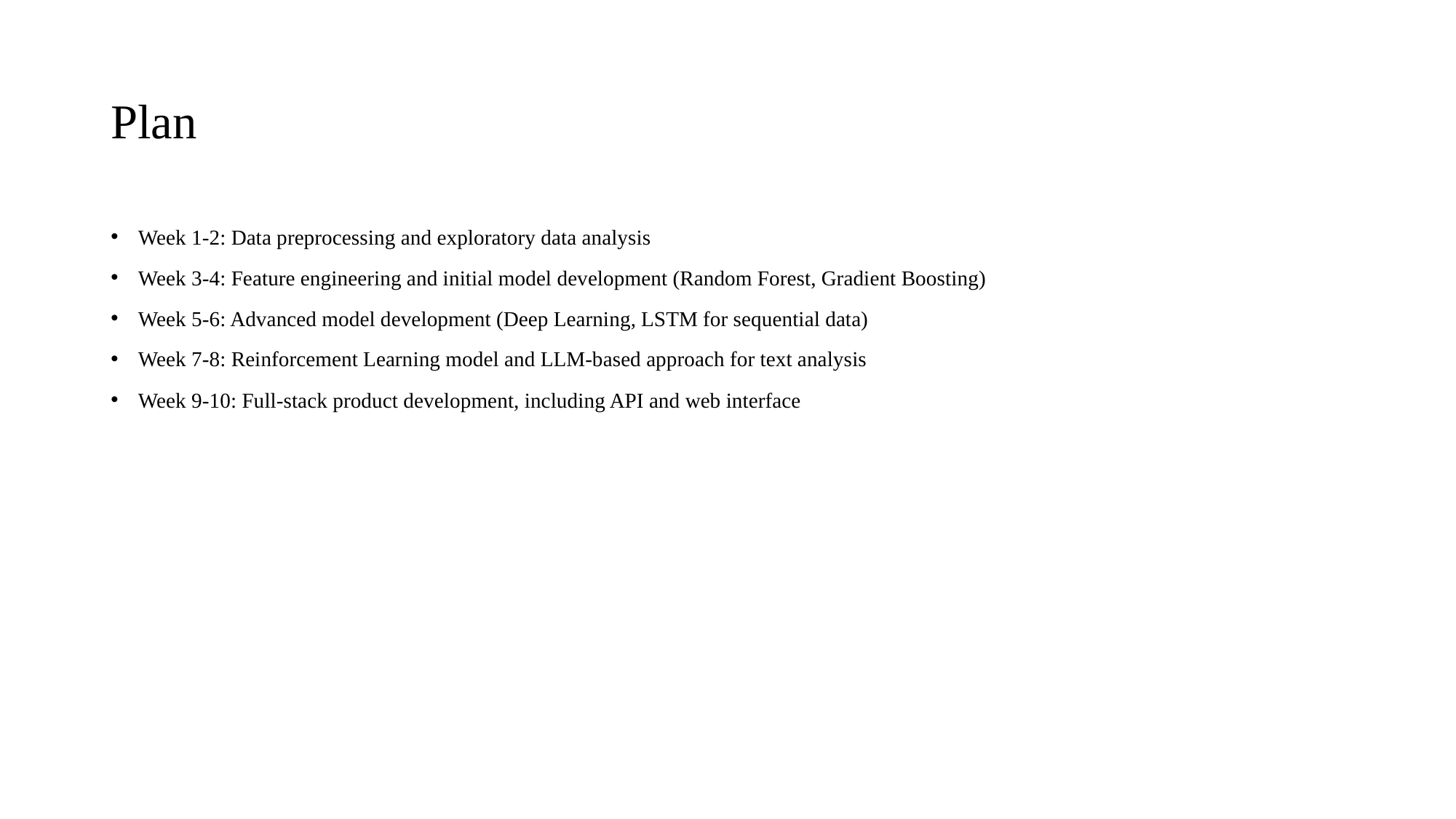

# Plan
Week 1-2: Data preprocessing and exploratory data analysis
Week 3-4: Feature engineering and initial model development (Random Forest, Gradient Boosting)
Week 5-6: Advanced model development (Deep Learning, LSTM for sequential data)
Week 7-8: Reinforcement Learning model and LLM-based approach for text analysis
Week 9-10: Full-stack product development, including API and web interface